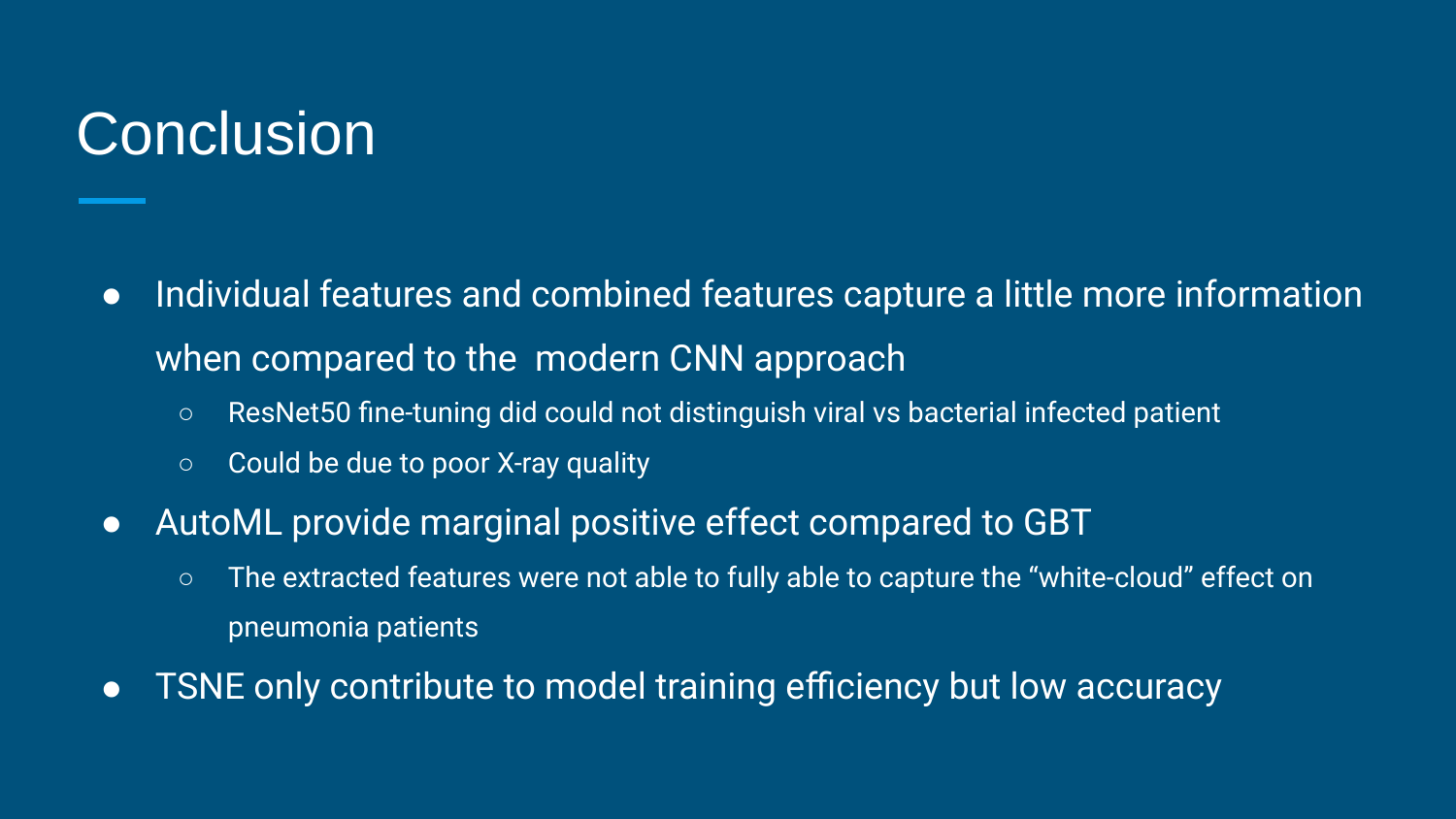

# Conclusion
Individual features and combined features capture a little more information when compared to the  modern CNN approach
ResNet50 fine-tuning did could not distinguish viral vs bacterial infected patient
Could be due to poor X-ray quality
AutoML provide marginal positive effect compared to GBT
The extracted features were not able to fully able to capture the “white-cloud” effect on pneumonia patients
TSNE only contribute to model training efficiency but low accuracy